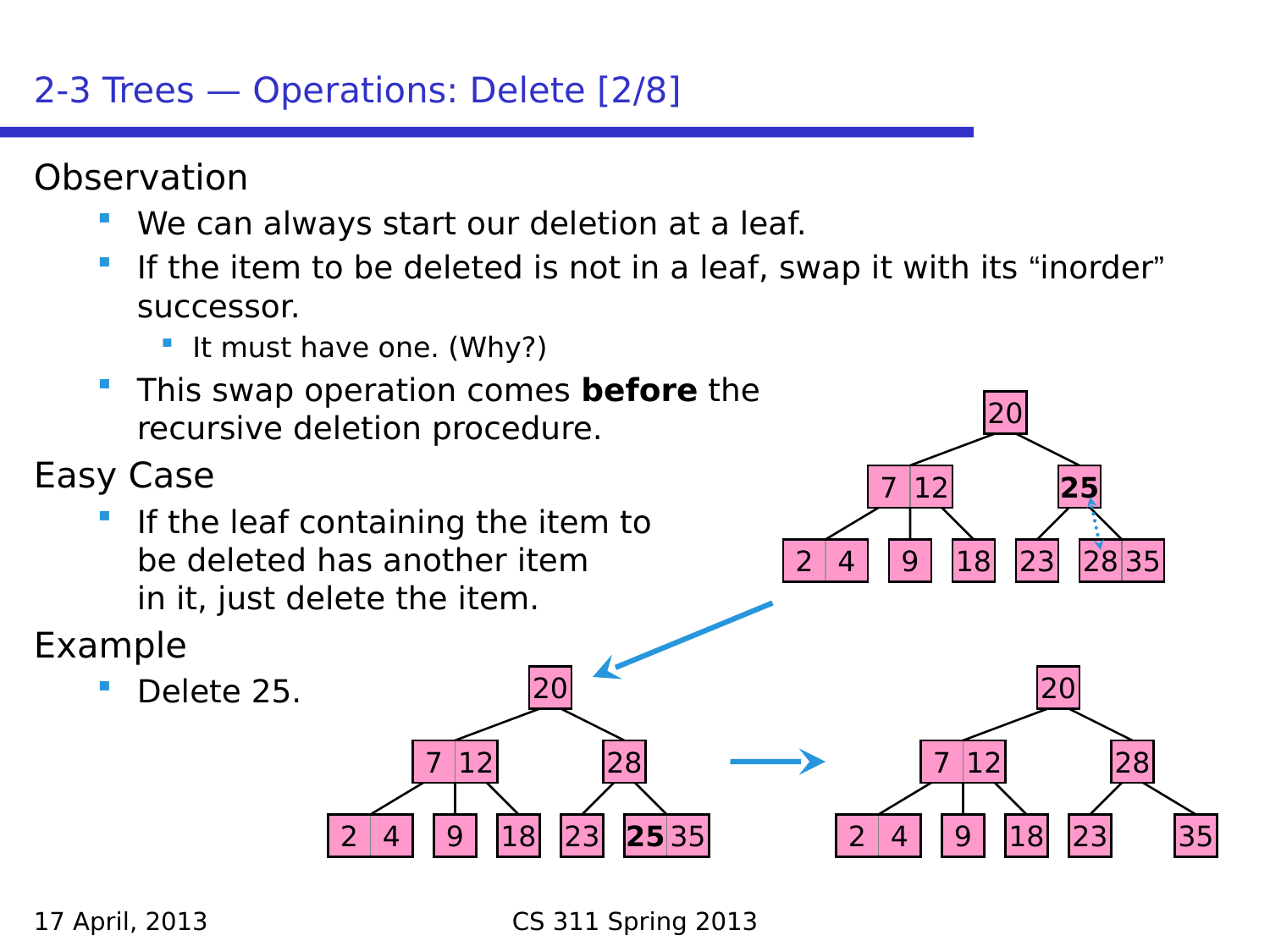

# 2-3 Trees — Operations: Delete [2/8]
Observation
We can always start our deletion at a leaf.
If the item to be deleted is not in a leaf, swap it with its “inorder” successor.
It must have one. (Why?)
This swap operation comes before the
recursive deletion procedure.
Easy Case
If the leaf containing the item to
be deleted has another item
in it, just delete the item.
Example
Delete 25.
20

7

12
25

2

4
9
18
23
28

35

20
20

7

12
28
7

12
28

2

4
9
18
23
25

35
2

4
9
18
23
35
17 April, 2013
CS 311 Spring 2013